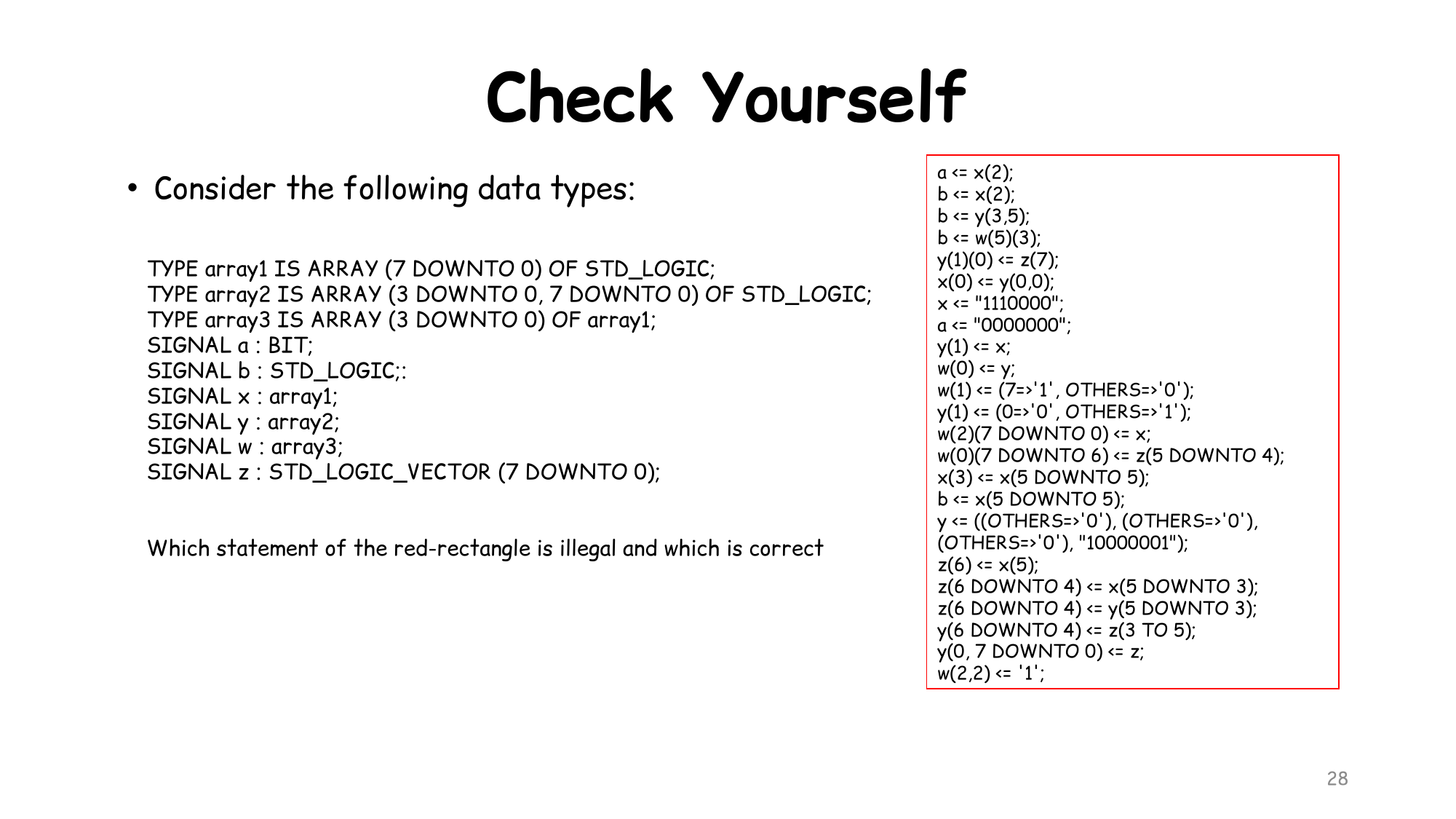

# Check Yourself
a <= x(2);
b <= x(2);
b <= y(3,5);
b <= w(5)(3);
y(1)(0) <= z(7);
x(0) <= y(0,0);
x <= "1110000";
a <= "0000000";
y(1) <= x;
w(0) <= y;
w(1) <= (7=>'1', OTHERS=>'0');
y(1) <= (0=>'0', OTHERS=>'1');
w(2)(7 DOWNTO 0) <= x;
w(0)(7 DOWNTO 6) <= z(5 DOWNTO 4);
x(3) <= x(5 DOWNTO 5);
b <= x(5 DOWNTO 5);
y <= ((OTHERS=>'0'), (OTHERS=>'0'),
(OTHERS=>'0'), "10000001");
z(6) <= x(5);
z(6 DOWNTO 4) <= x(5 DOWNTO 3);
z(6 DOWNTO 4) <= y(5 DOWNTO 3);
y(6 DOWNTO 4) <= z(3 TO 5);
y(0, 7 DOWNTO 0) <= z;
w(2,2) <= '1';
Consider the following data types:

TYPE array1 IS ARRAY (7 DOWNTO 0) OF STD_LOGIC;
TYPE array2 IS ARRAY (3 DOWNTO 0, 7 DOWNTO 0) OF STD_LOGIC;
TYPE array3 IS ARRAY (3 DOWNTO 0) OF array1;
SIGNAL a : BIT;
SIGNAL b : STD_LOGIC;:
SIGNAL x : array1;
SIGNAL y : array2;
SIGNAL w : array3;
SIGNAL z : STD_LOGIC_VECTOR (7 DOWNTO 0);

Which statement of the red-rectangle is illegal and which is correct
28